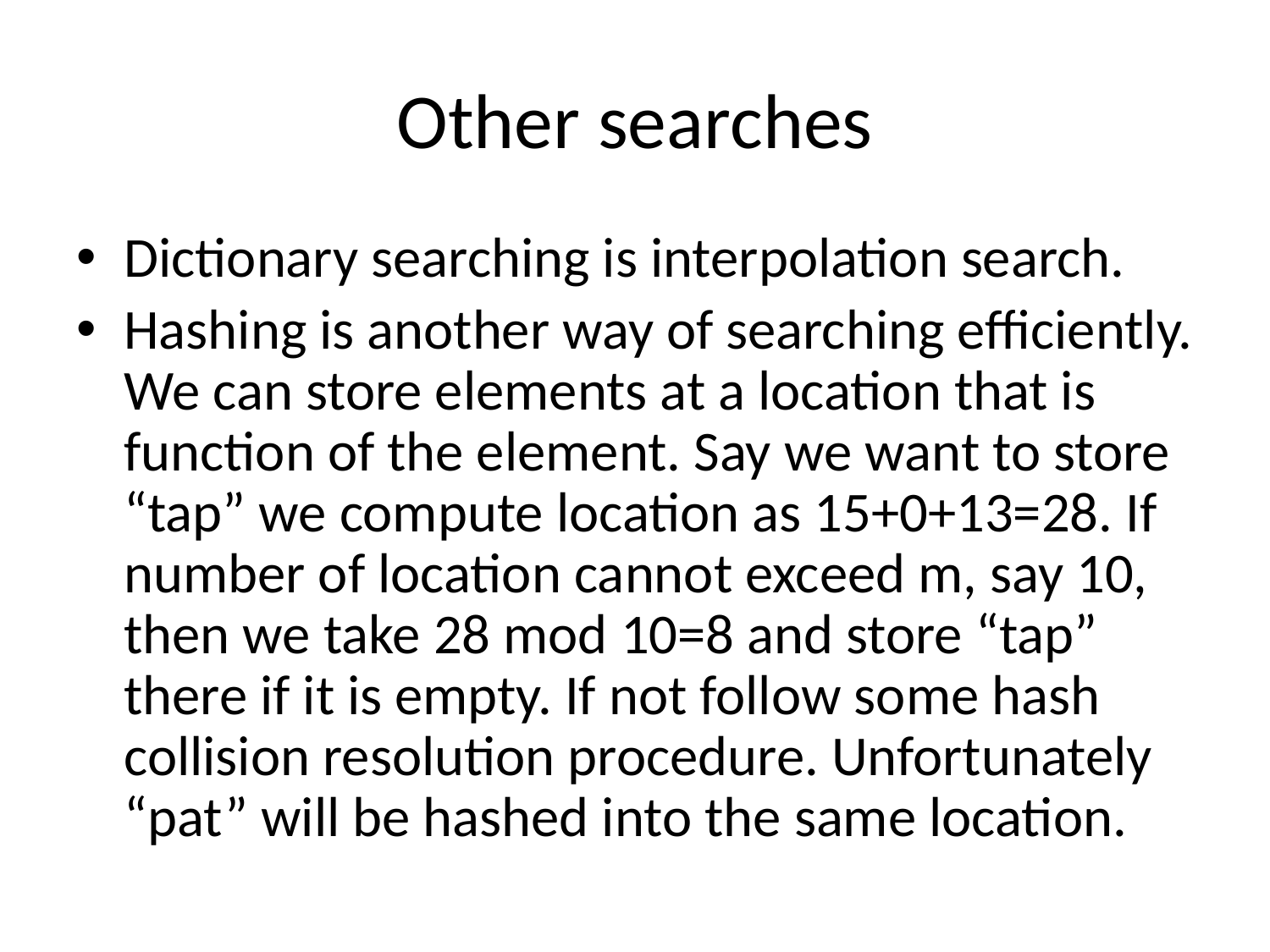

# Other searches
Dictionary searching is interpolation search.
Hashing is another way of searching efficiently. We can store elements at a location that is function of the element. Say we want to store “tap” we compute location as 15+0+13=28. If number of location cannot exceed m, say 10,  then we take 28 mod 10=8 and store “tap” there if it is empty. If not follow some hash collision resolution procedure. Unfortunately “pat” will be hashed into the same location.